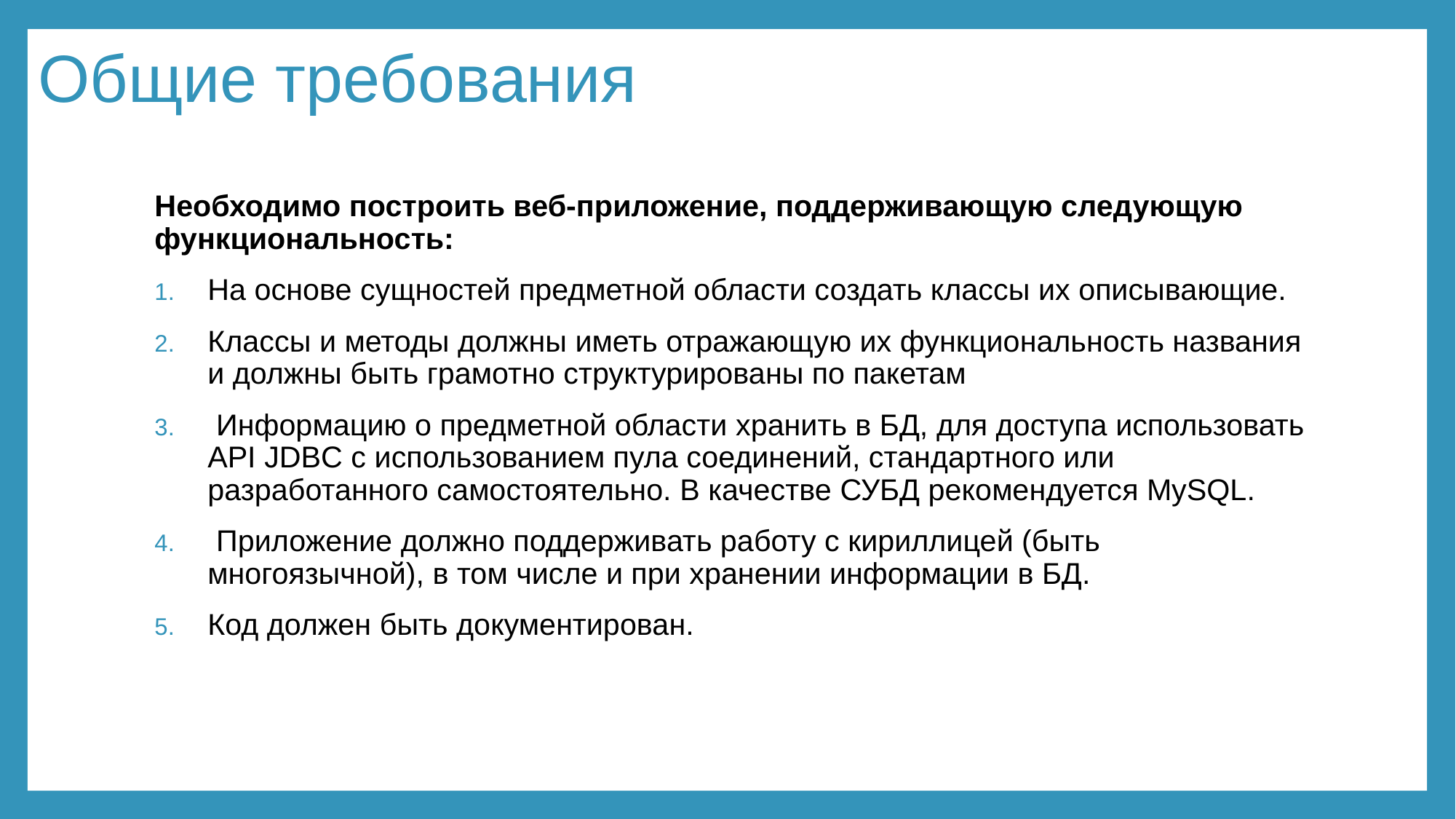

# Общие требования
Необходимо построить веб-приложение, поддерживающую следующую функциональность:
На основе сущностей предметной области создать классы их описывающие.
Классы и методы должны иметь отражающую их функциональность названия и должны быть грамотно структурированы по пакетам
 Информацию о предметной области хранить в БД, для доступа использовать API JDBC с использованием пула соединений, стандартного или разработанного самостоятельно. В качестве СУБД рекомендуется MySQL.
 Приложение должно поддерживать работу с кириллицей (быть многоязычной), в том числе и при хранении информации в БД.
Код должен быть документирован.